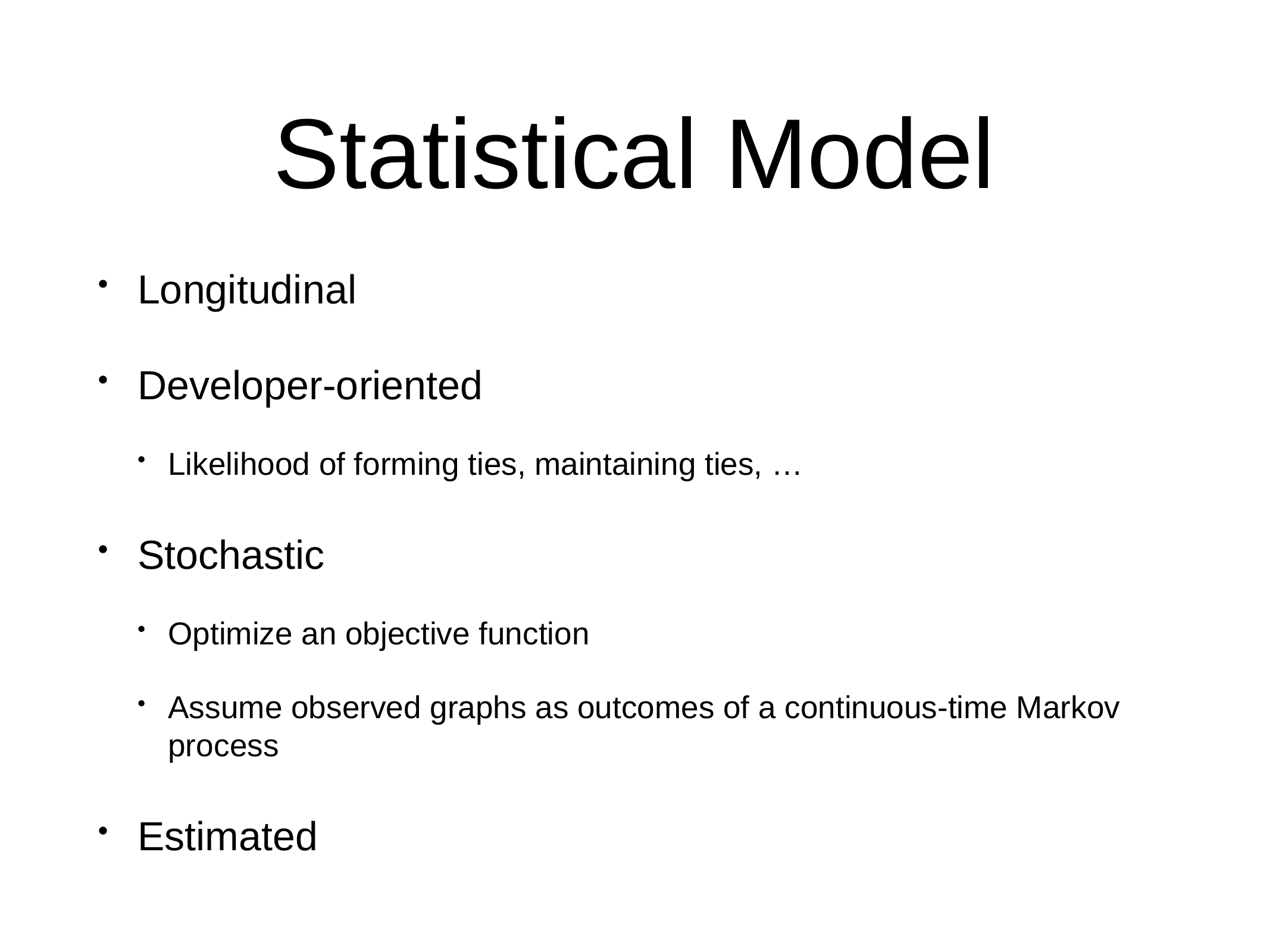

12
# Statistical Model
Longitudinal
Developer-oriented
Likelihood of forming ties, maintaining ties, …
Stochastic
Optimize an objective function
Assume observed graphs as outcomes of a continuous-time Markov process
Estimated